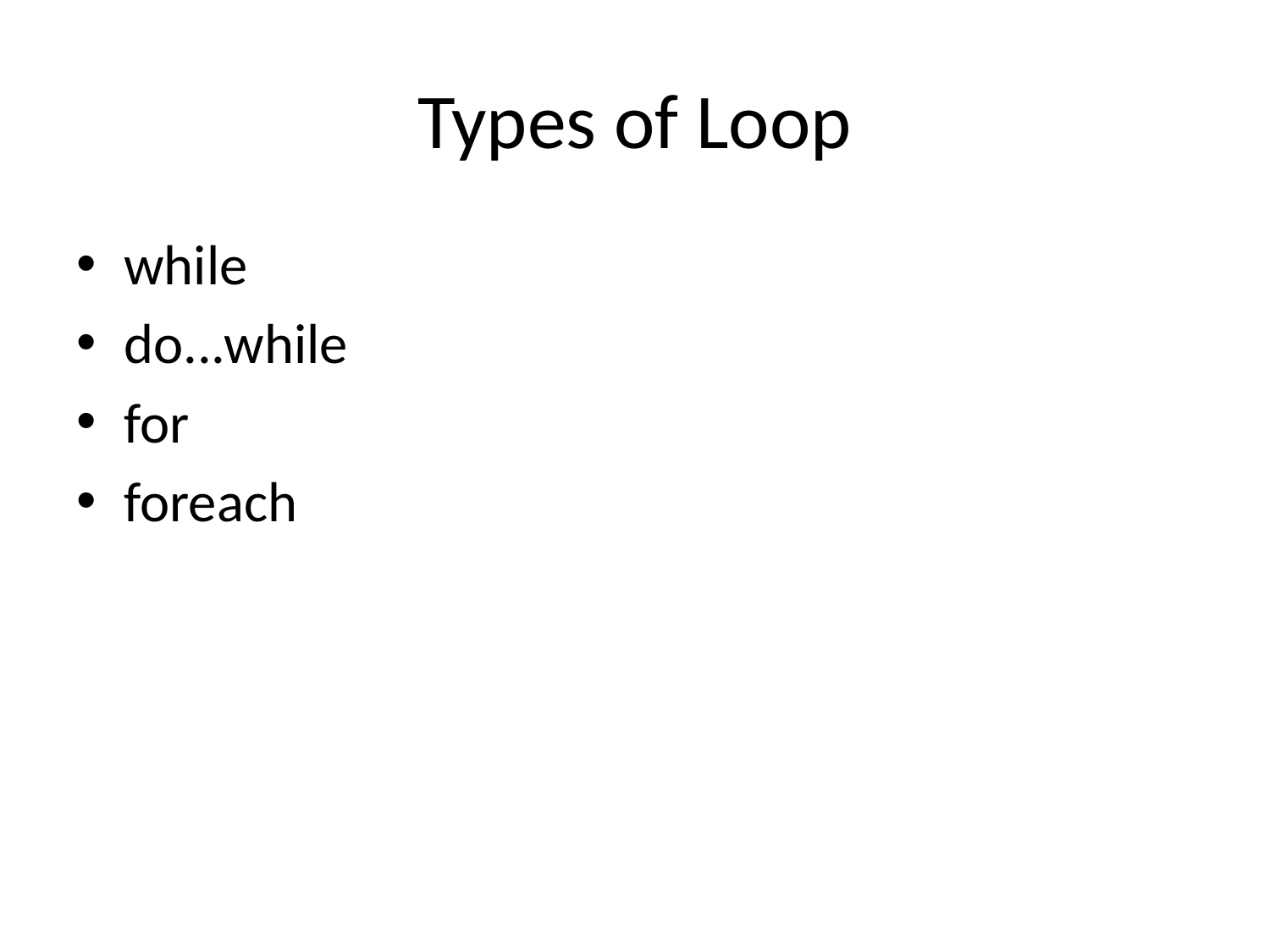

# Types of Loop
while
do...while
for
foreach